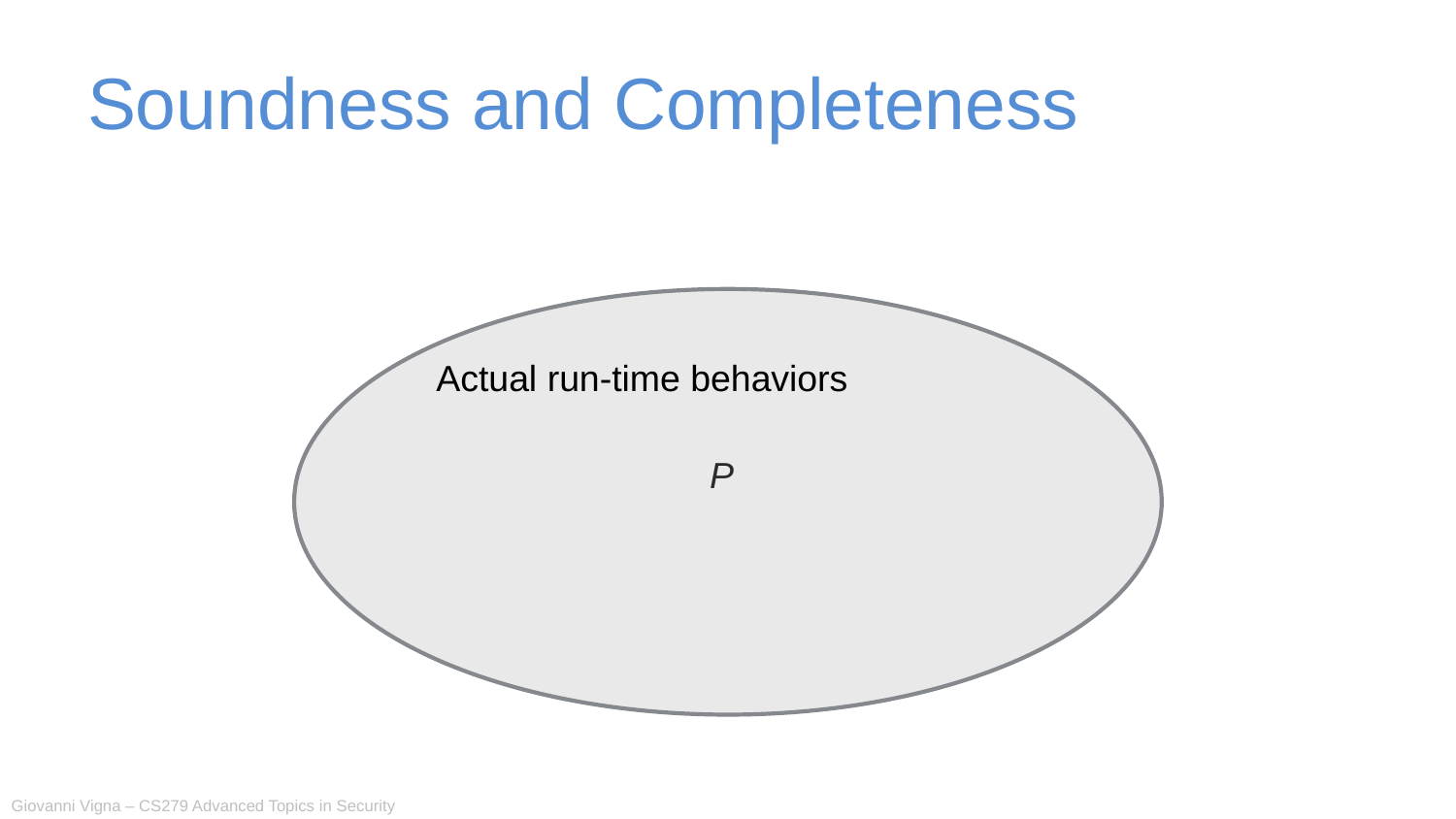

# Soundness and Completeness

Actual run-time behaviors
P